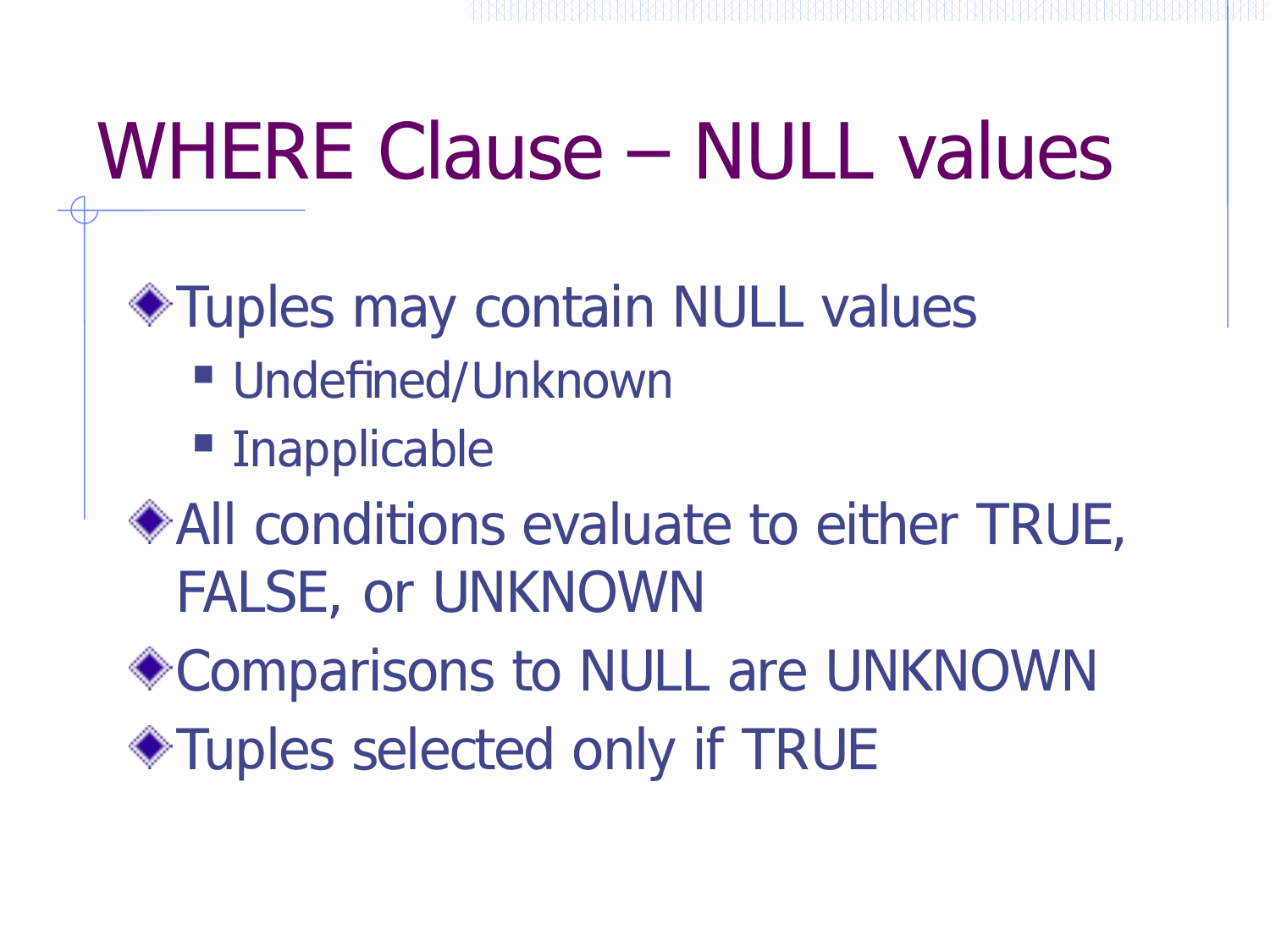

# WHERE Clause – NULL values
Tuples may contain NULL values
Undefined/Unknown
Inapplicable
All conditions evaluate to either TRUE, FALSE, or UNKNOWN
Comparisons to NULL are UNKNOWN
Tuples selected only if TRUE